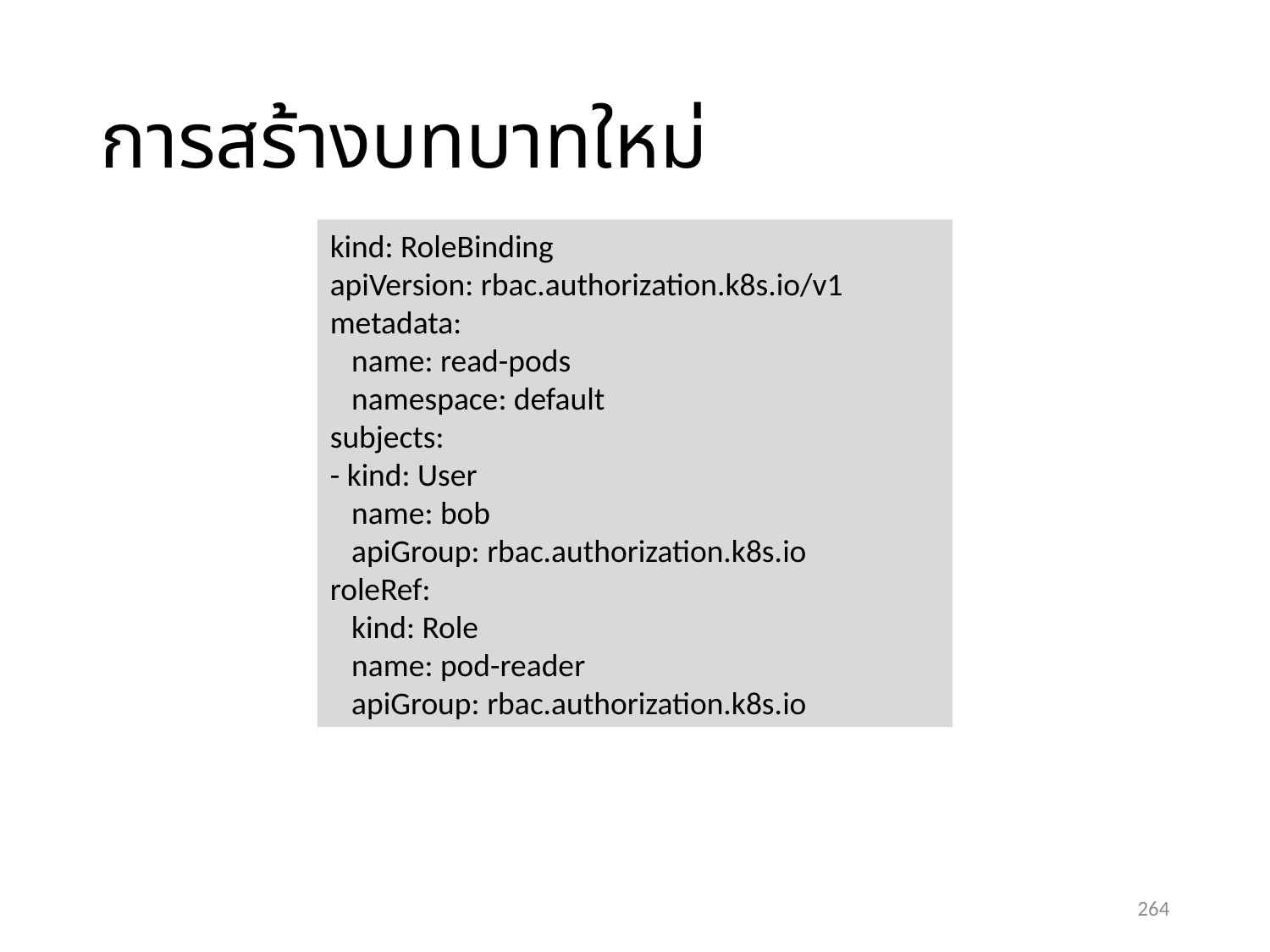

# การสร้างบทบาทใหม่
kind: RoleBinding
apiVersion: rbac.authorization.k8s.io/v1
metadata:
   name: read-pods
   namespace: default
subjects:
- kind: User
   name: bob
   apiGroup: rbac.authorization.k8s.io
roleRef:
   kind: Role
   name: pod-reader
   apiGroup: rbac.authorization.k8s.io

264